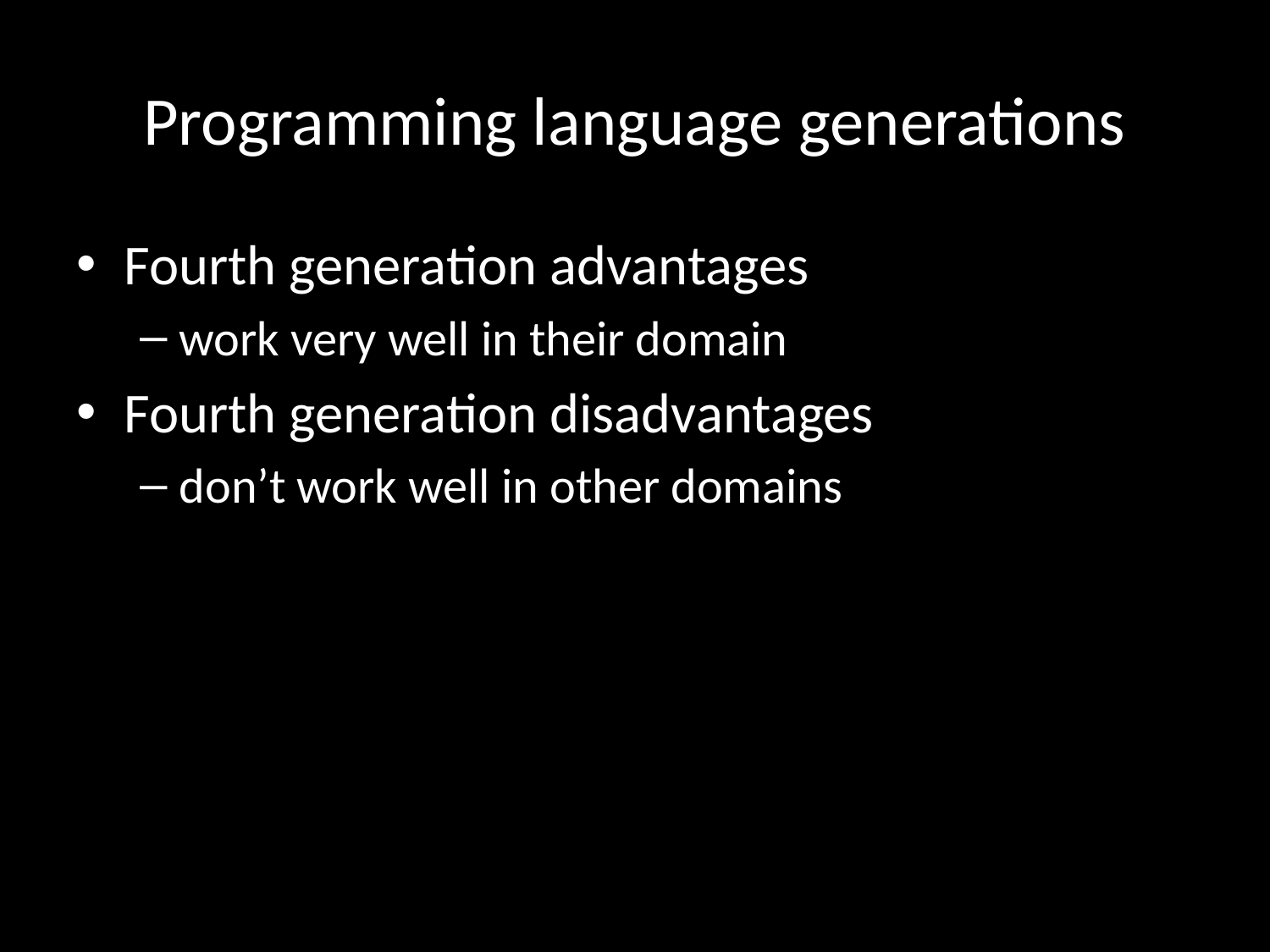

# Programming language generations
Fourth generation advantages
work very well in their domain
Fourth generation disadvantages
don’t work well in other domains